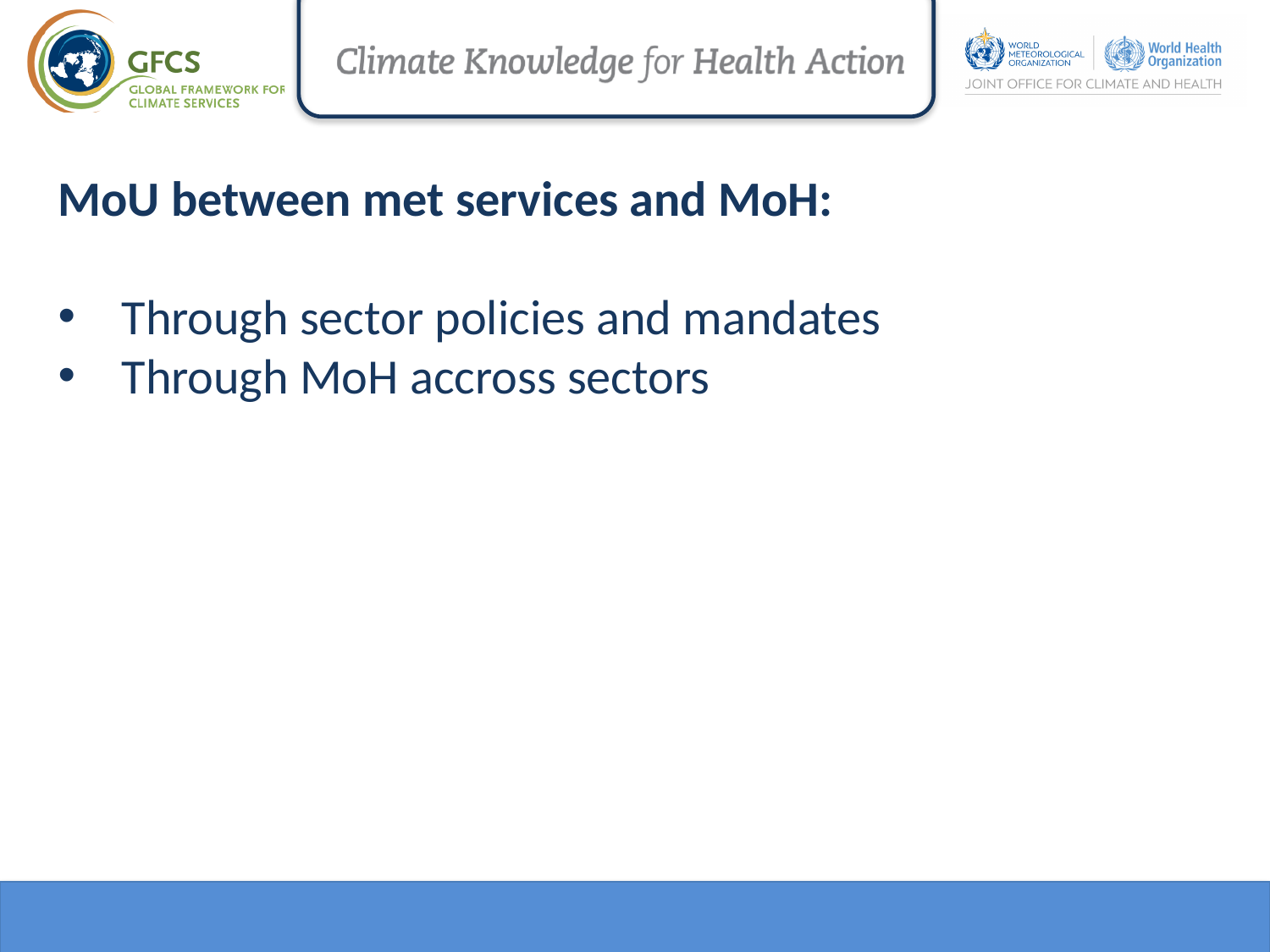

MoU between met services and MoH:

Through sector policies and mandates
Through MoH accross sectors